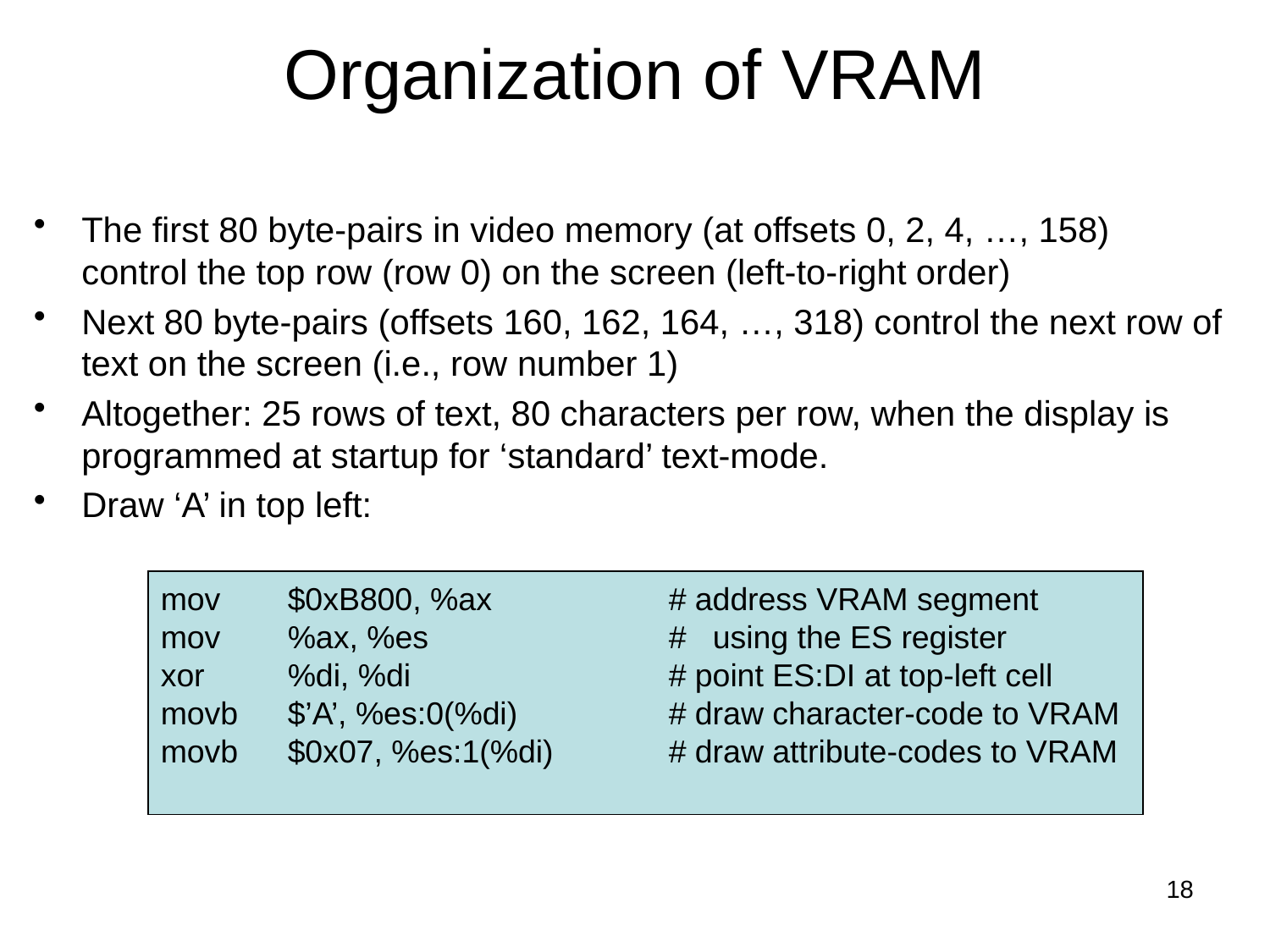

# Organization of VRAM
The first 80 byte-pairs in video memory (at offsets 0, 2, 4, …, 158) control the top row (row 0) on the screen (left-to-right order)
Next 80 byte-pairs (offsets 160, 162, 164, …, 318) control the next row of text on the screen (i.e., row number 1)
Altogether: 25 rows of text, 80 characters per row, when the display is programmed at startup for ‘standard’ text-mode.
Draw ‘A’ in top left:
mov  	$0xB800, %ax		# address VRAM segment
mov  	%ax, %es		#   using the ES register
xor  	%di, %di			# point ES:DI at top-left cell
movb  	$’A’, %es:0(%di)		# draw character-code to VRAM
movb 	$0x07, %es:1(%di)	# draw attribute-codes to VRAM

18